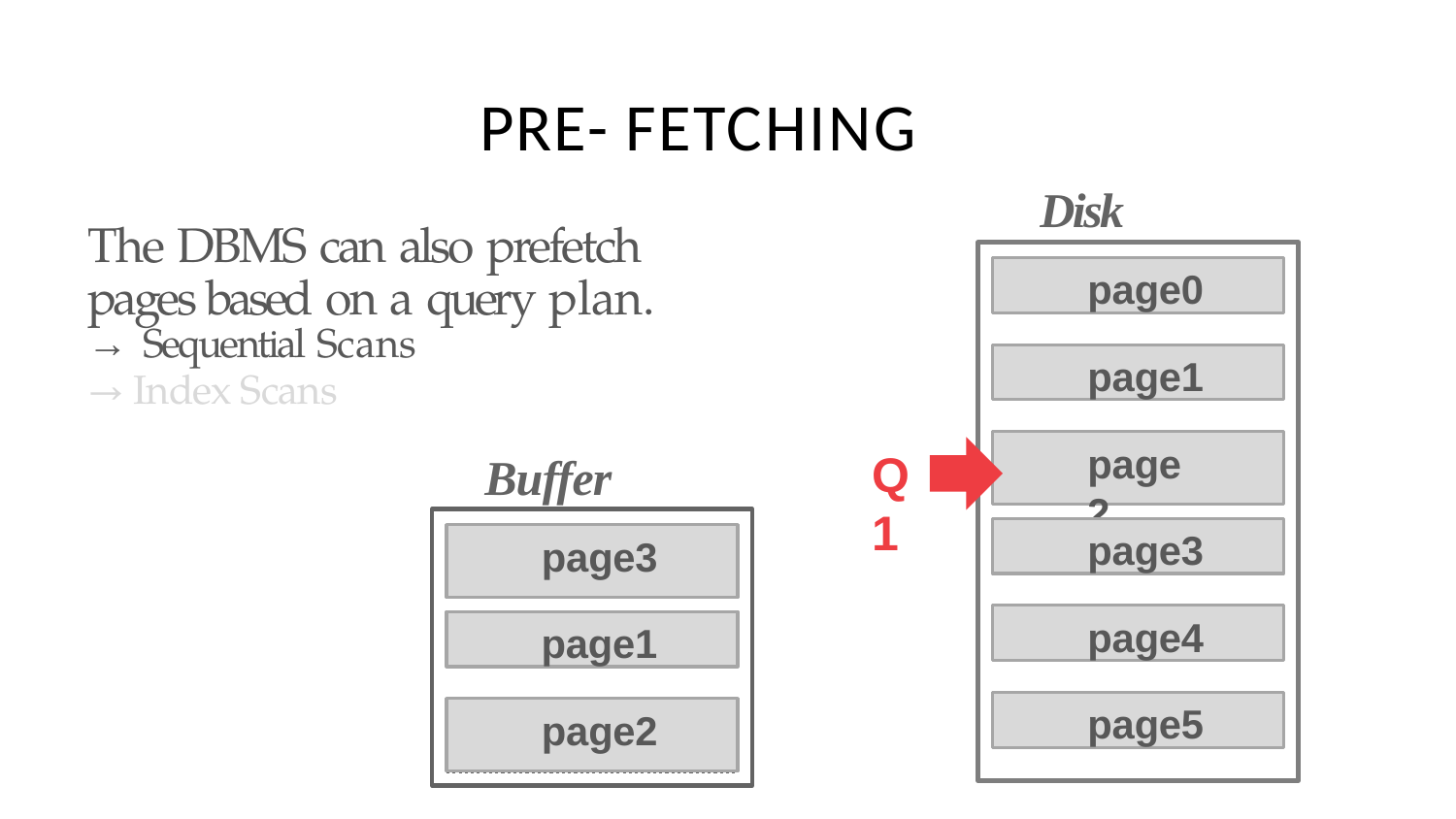

# PRE- FETCHING
Disk Pages
The DBMS can also prefetch pages based on a query plan.
→ Sequential Scans
→ Index Scans

page0
page1

page2

Q1
Buffer Pool

page3

page3
page4
page1
page5

page2